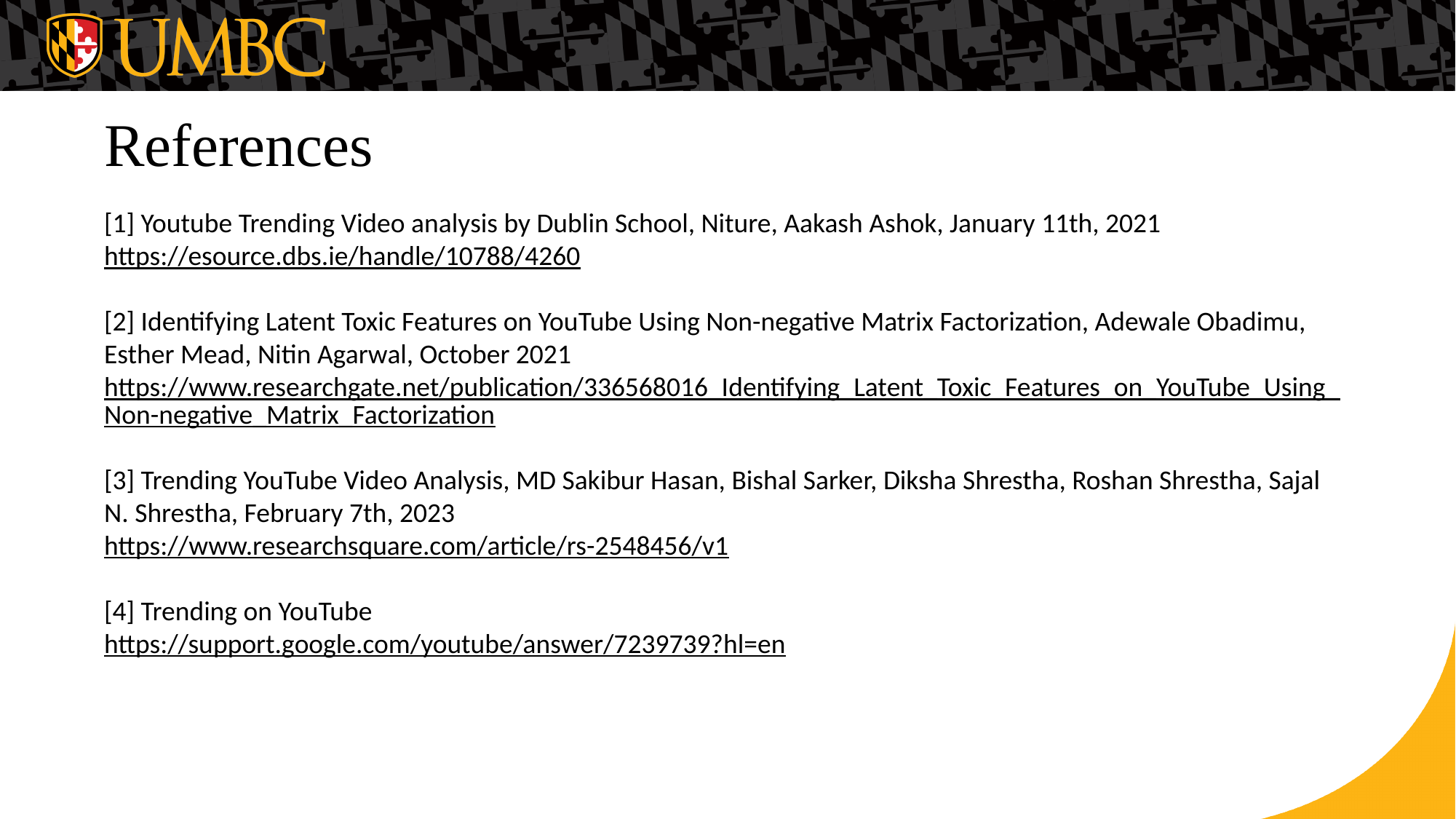

References
[1] Youtube Trending Video analysis by Dublin School, Niture, Aakash Ashok, January 11th, 2021
https://esource.dbs.ie/handle/10788/4260

[2] Identifying Latent Toxic Features on YouTube Using Non-negative Matrix Factorization, Adewale Obadimu, Esther Mead, Nitin Agarwal, October 2021
https://www.researchgate.net/publication/336568016_Identifying_Latent_Toxic_Features_on_YouTube_Using_Non-negative_Matrix_Factorization

[3] Trending YouTube Video Analysis, MD Sakibur Hasan, Bishal Sarker, Diksha Shrestha, Roshan Shrestha, Sajal N. Shrestha, February 7th, 2023
https://www.researchsquare.com/article/rs-2548456/v1

[4] Trending on YouTube
https://support.google.com/youtube/answer/7239739?hl=en